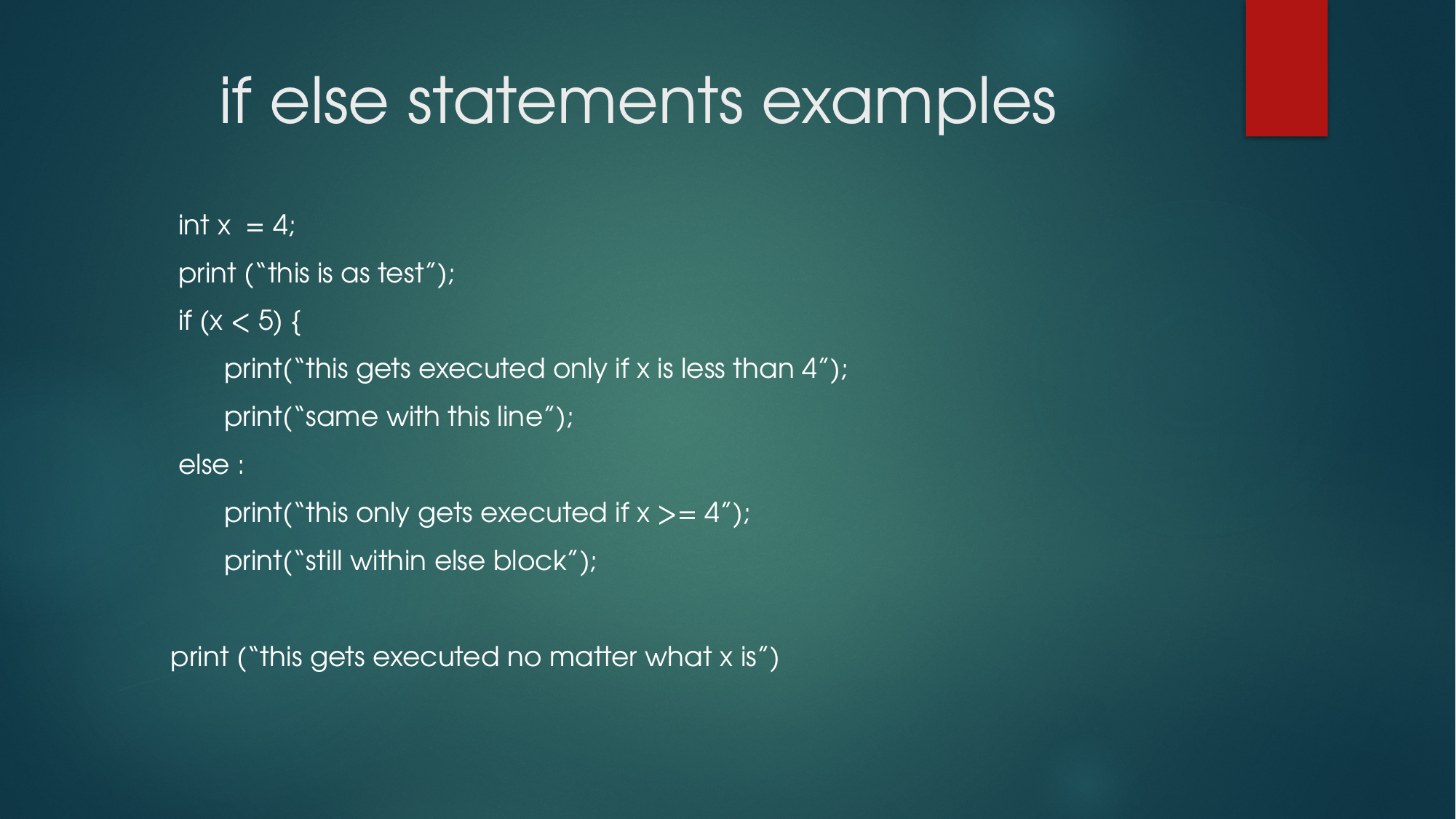

# if else statements examples
 int x  = 4;
 print (“this is as test”);
 if (x < 5) {
       print(“this gets executed only if x is less than 4”);
       print(“same with this line”);
 else :
       print(“this only gets executed if x >= 4”);
       print(“still within else block”);

print (“this gets executed no matter what x is”)